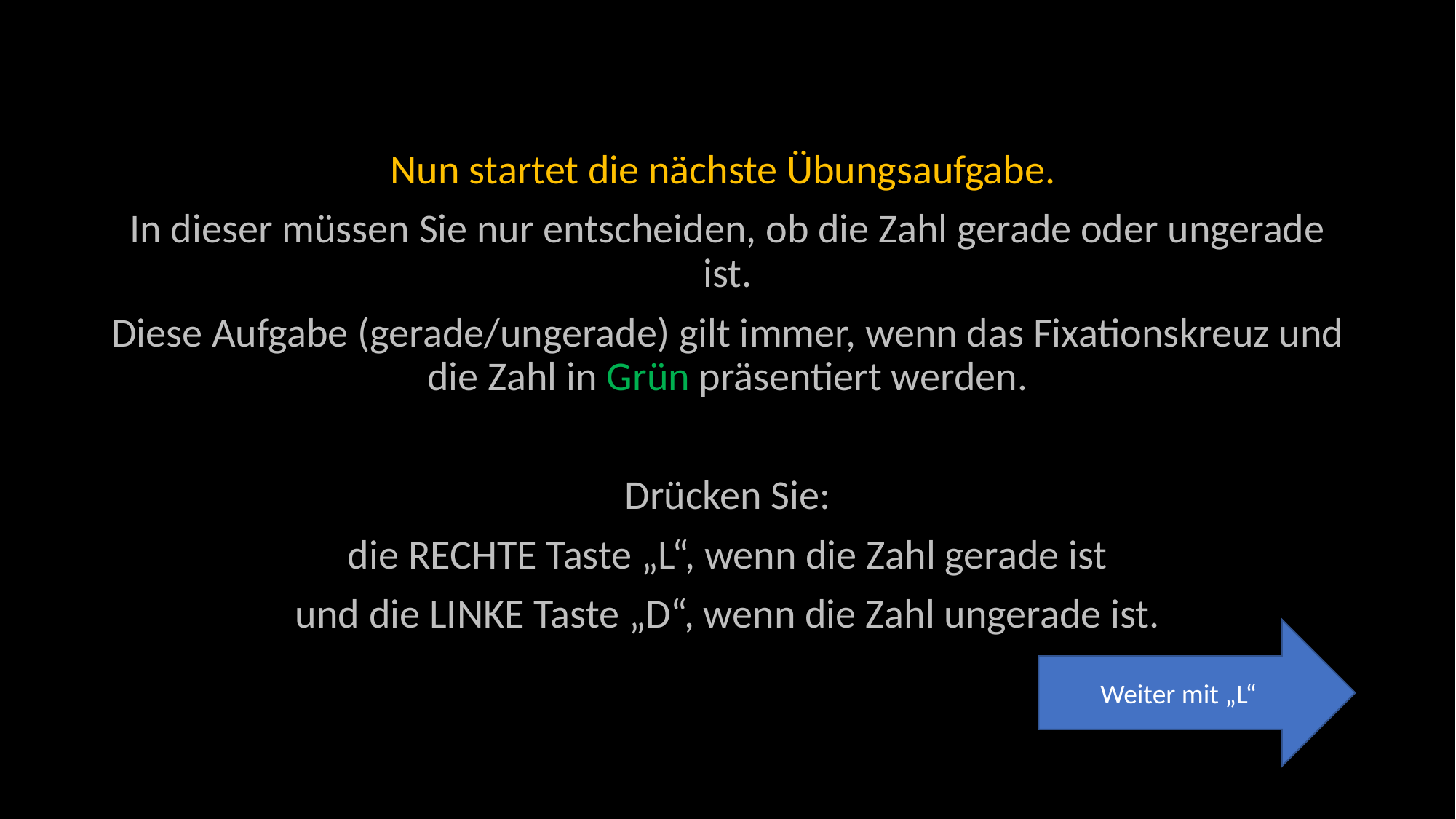

Nun startet die nächste Übungsaufgabe.
In dieser müssen Sie nur entscheiden, ob die Zahl gerade oder ungerade ist.
Diese Aufgabe (gerade/ungerade) gilt immer, wenn das Fixationskreuz und die Zahl in Grün präsentiert werden.

Drücken Sie:
die RECHTE Taste „L“, wenn die Zahl gerade ist
und die LINKE Taste „D“, wenn die Zahl ungerade ist.

Weiter mit „L“